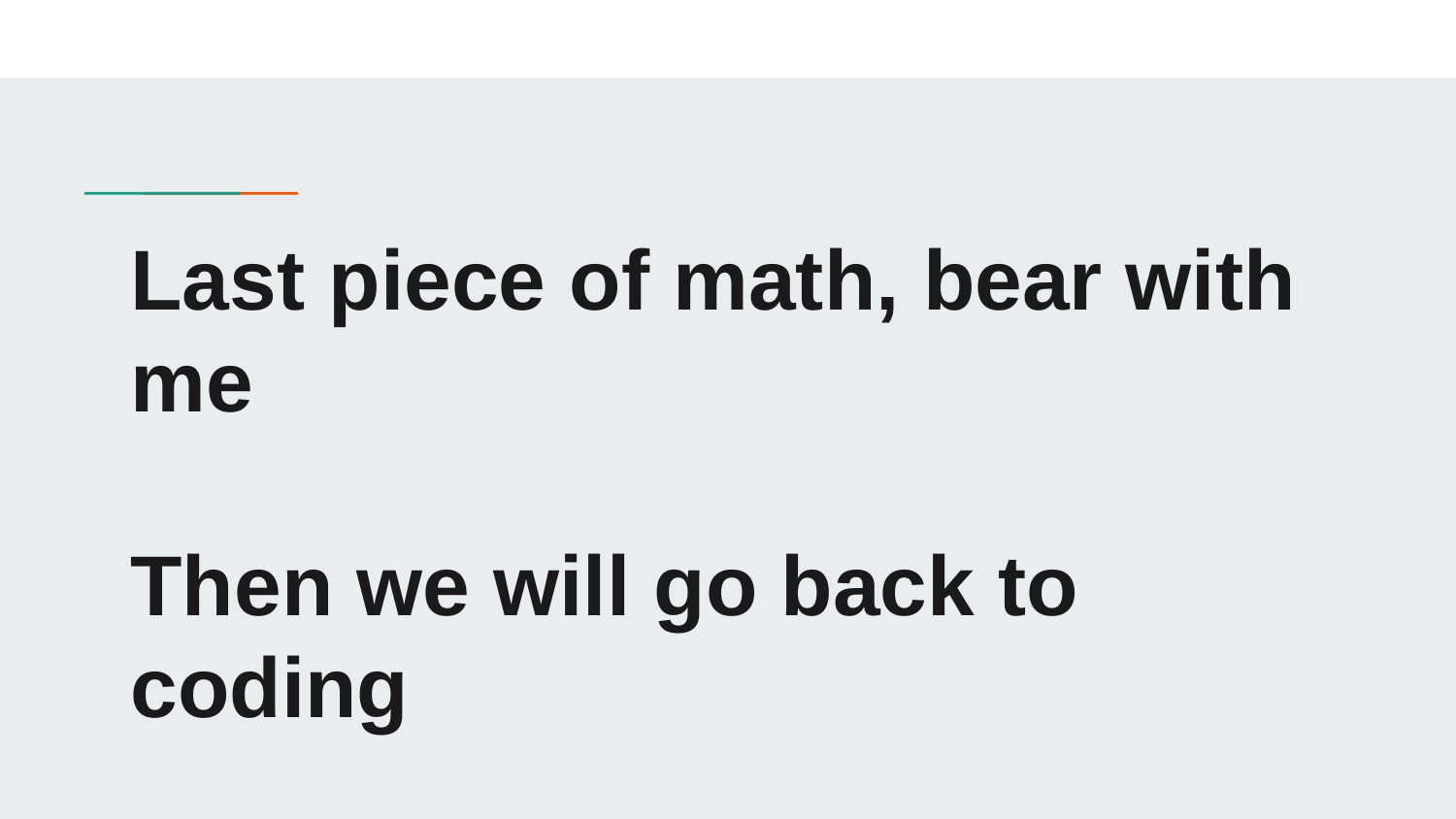

# Last piece of math, bear with me

Then we will go back to coding